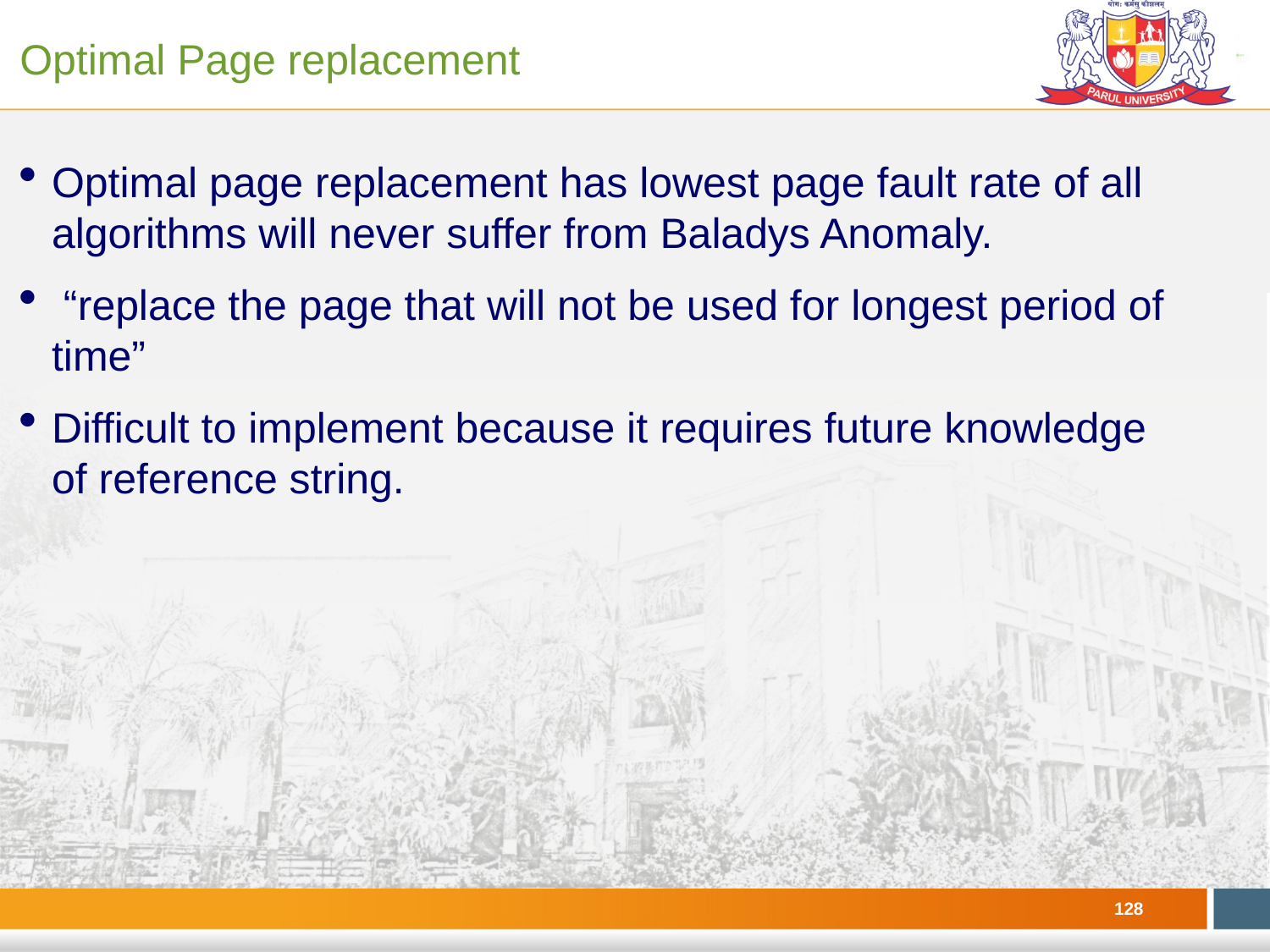

# Optimal Page replacement
Optimal page replacement has lowest page fault rate of all algorithms will never suffer from Baladys Anomaly.
 “replace the page that will not be used for longest period of time”
Difficult to implement because it requires future knowledge of reference string.